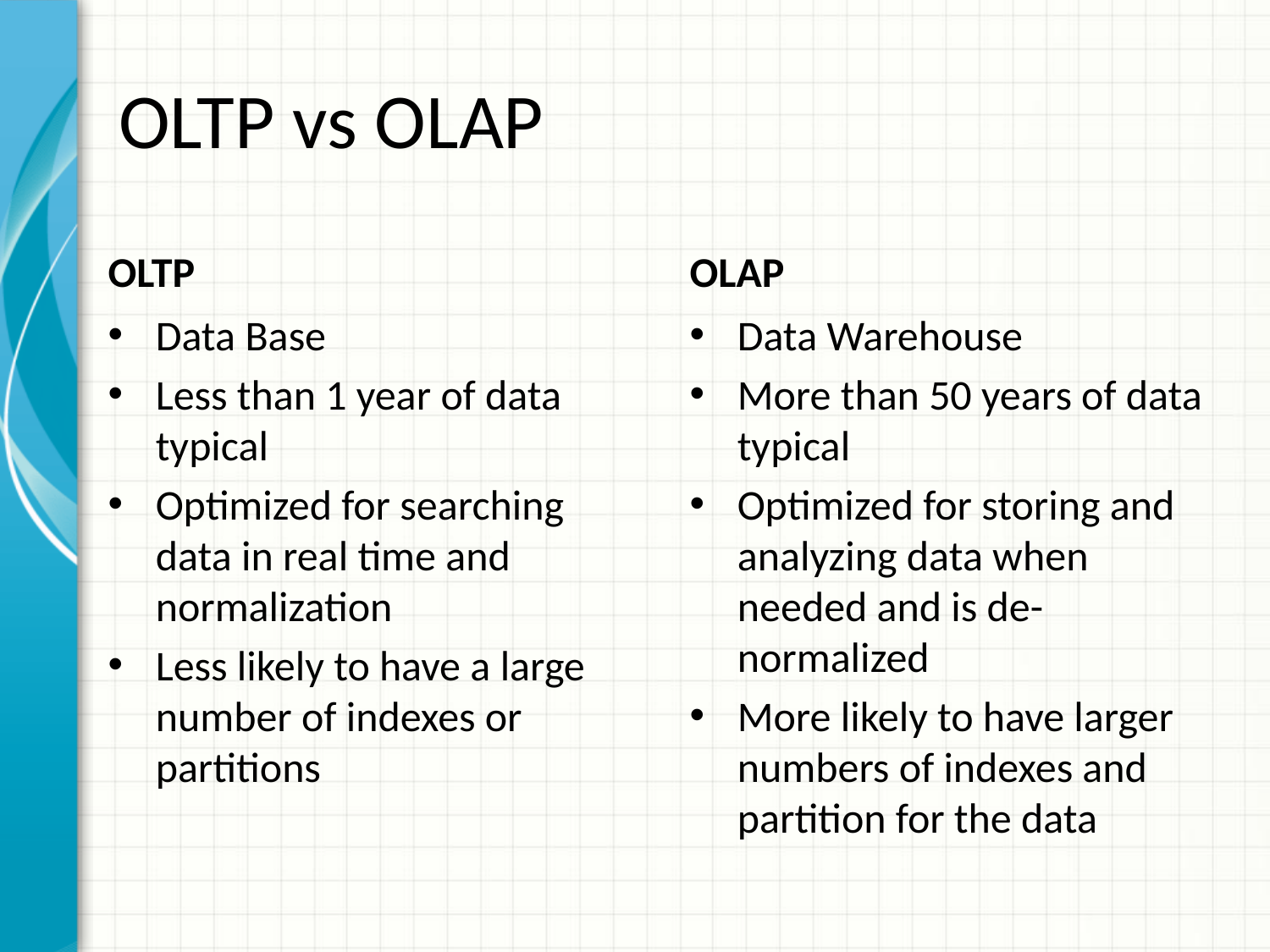

# OLTP vs OLAP
OLTP
OLAP
Data Base
Less than 1 year of data typical
Optimized for searching data in real time and normalization
Less likely to have a large number of indexes or partitions
Data Warehouse
More than 50 years of data typical
Optimized for storing and analyzing data when needed and is de-normalized
More likely to have larger numbers of indexes and partition for the data